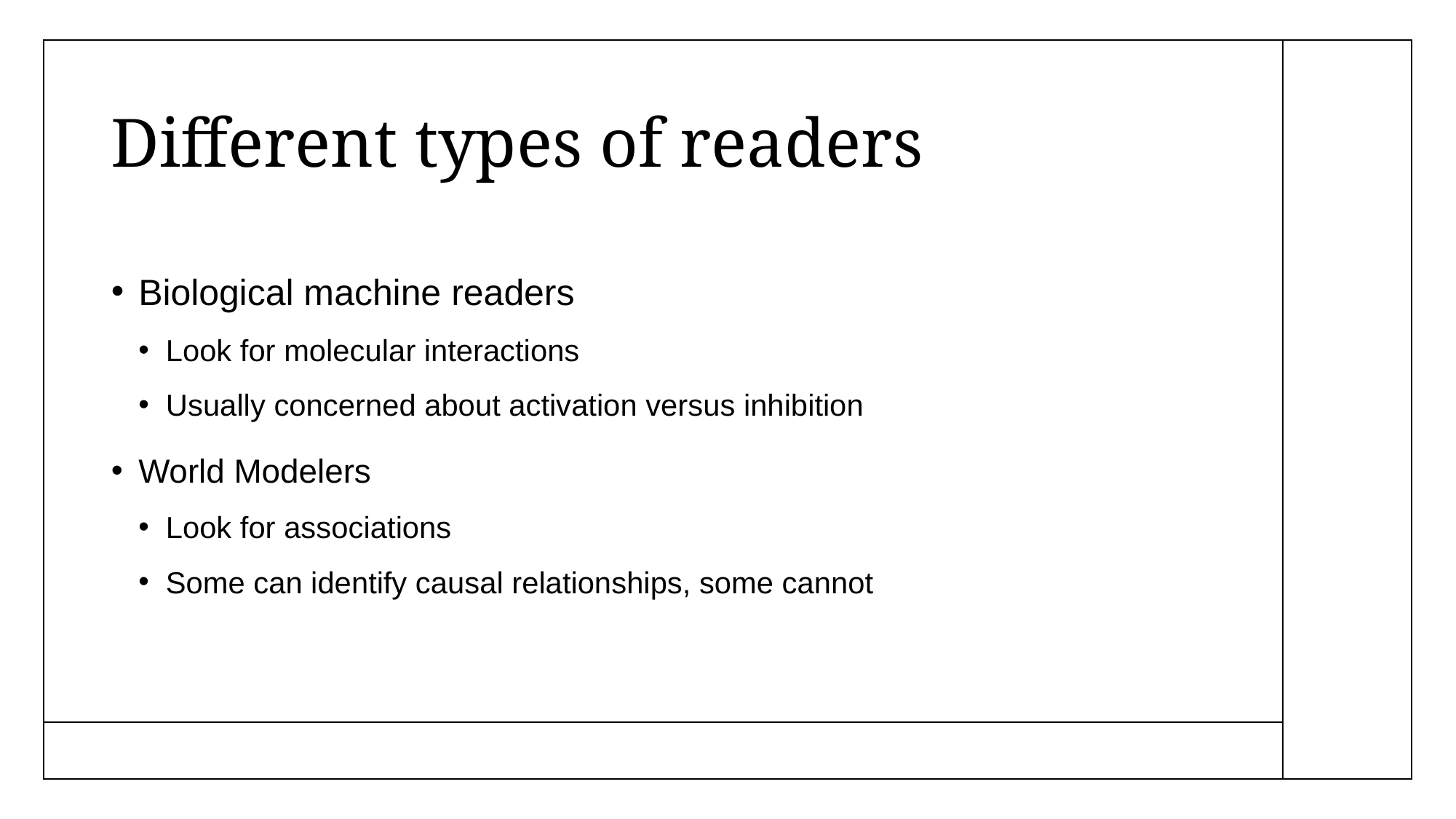

# Different types of readers
Biological machine readers
Look for molecular interactions
Usually concerned about activation versus inhibition
World Modelers
Look for associations
Some can identify causal relationships, some cannot